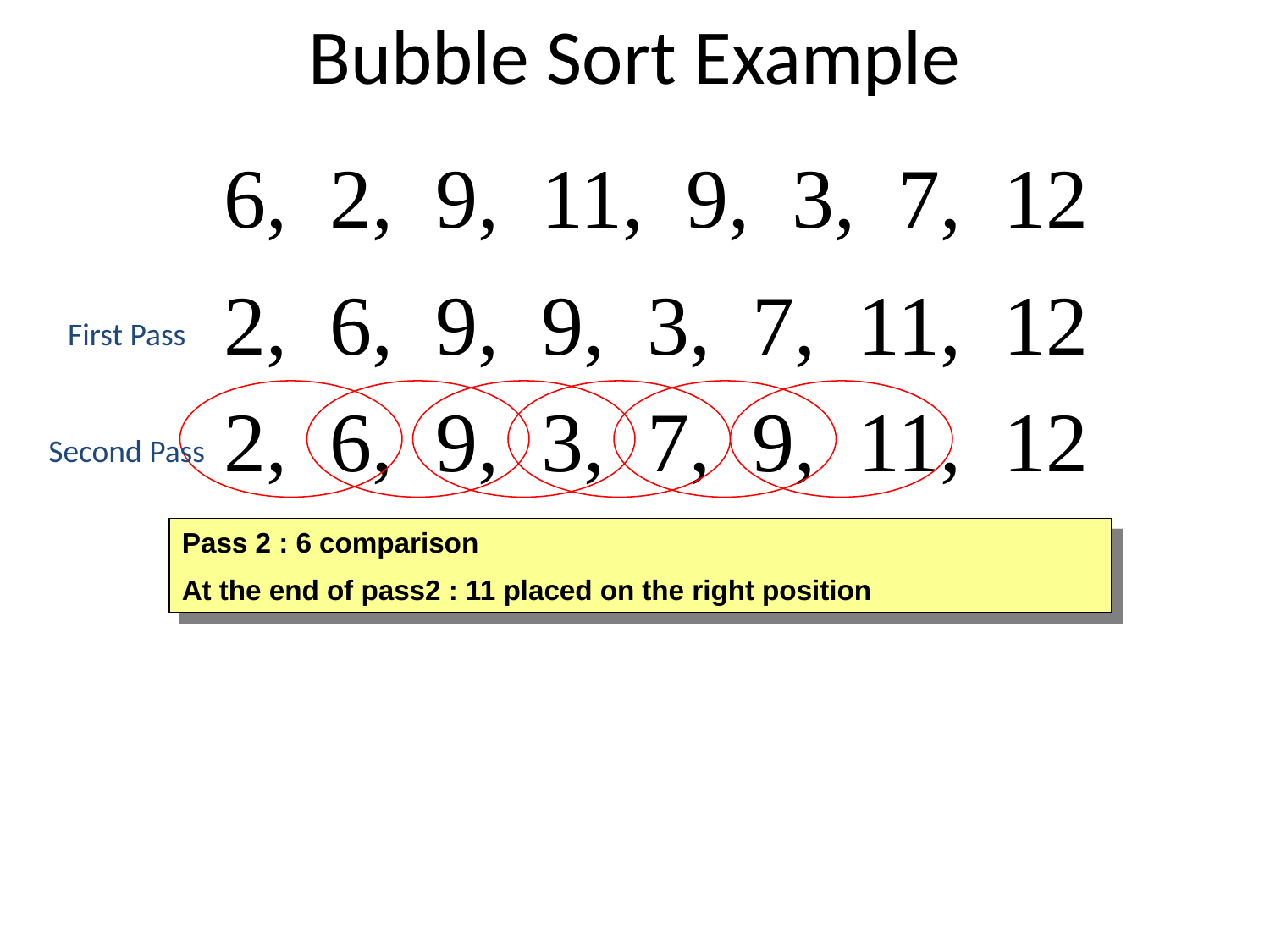

# Bubble Sort Example
6,  2,  9,  11,  9,  3,  7,  12
2,  6,  9,  9,  3,  7,  11,  12
First Pass

2,  6,  9,  9,  3,  7,  11,  12
2,  6,  9,  3,  9,  7,  11,  12
2,  6,  9,  3,  7,  9,  11,  12

Second Pass
Pass 2 : 6 comparison
At the end of pass2 : 11 placed on the right position